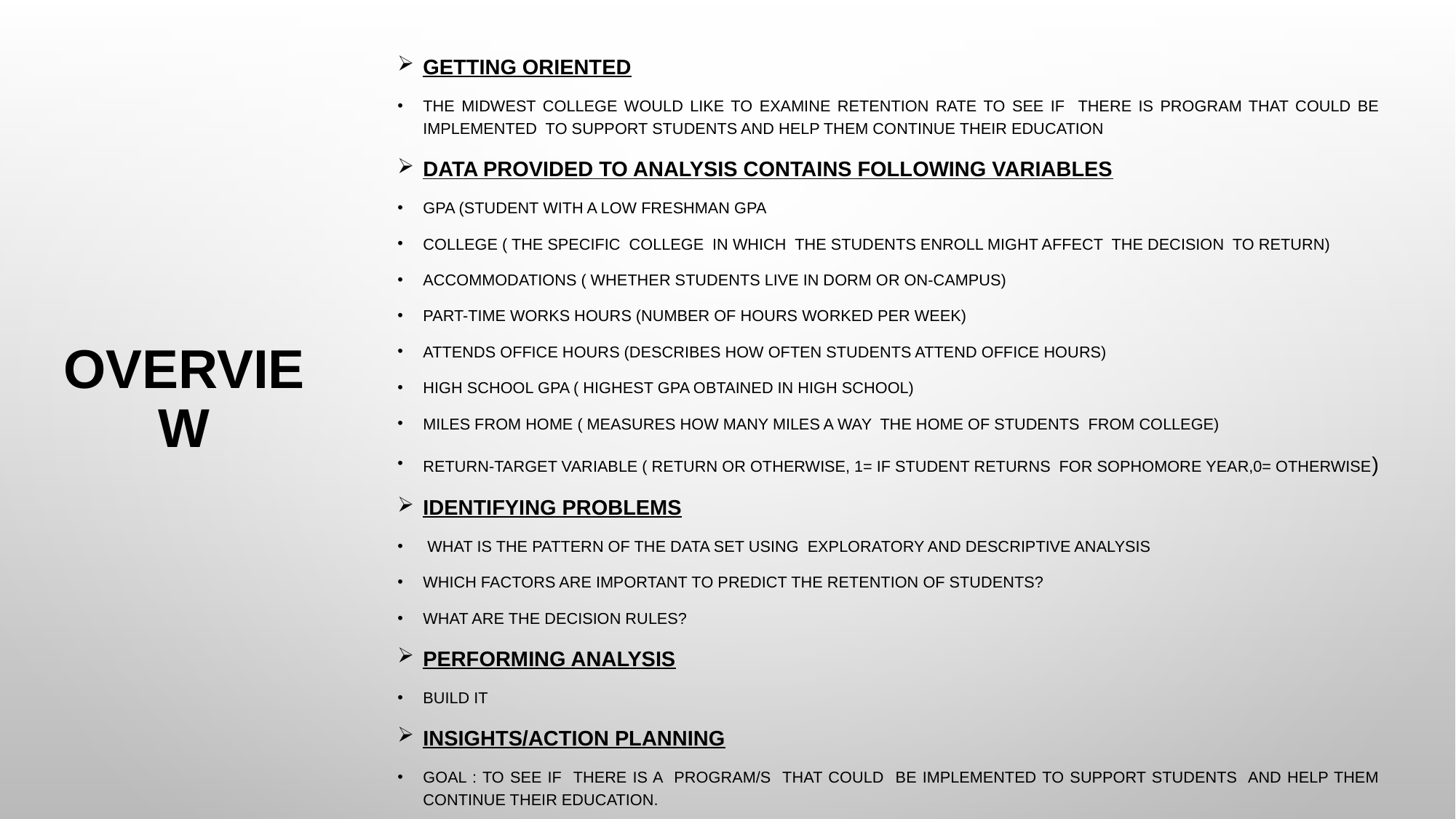

Getting oriented
The Midwest college would like to examine retention rate to see if  there is program that could be implemented  to support students and help them continue their education
Data provided to analysis contains following variables
GPA (student with a low freshman GPA
College ( the specific  college  in which  the students enroll might affect  the decision  to return)
Accommodations ( whether students live in dorm or on-campus)
Part-Time Works Hours (Number of hours worked per week)
Attends Office Hours (Describes how often students attend office hours)
High School GPA ( Highest GPA obtained in High School)
Miles from Home ( Measures how many miles a way  the Home of students  from college)
Return-target variable ( return or otherwise, 1= if student returns  for sophomore year,0= otherwise)
Identifying problems
 what is the pattern of the data set using  Exploratory and Descriptive analysis
Which factors are important to predict the retention of students?
What are the decision rules?
Performing Analysis
Build it
Insights/Action planning
Goal : To see if  there is a  program/s  that could  be implemented to support students  and help them continue their education.
# overview